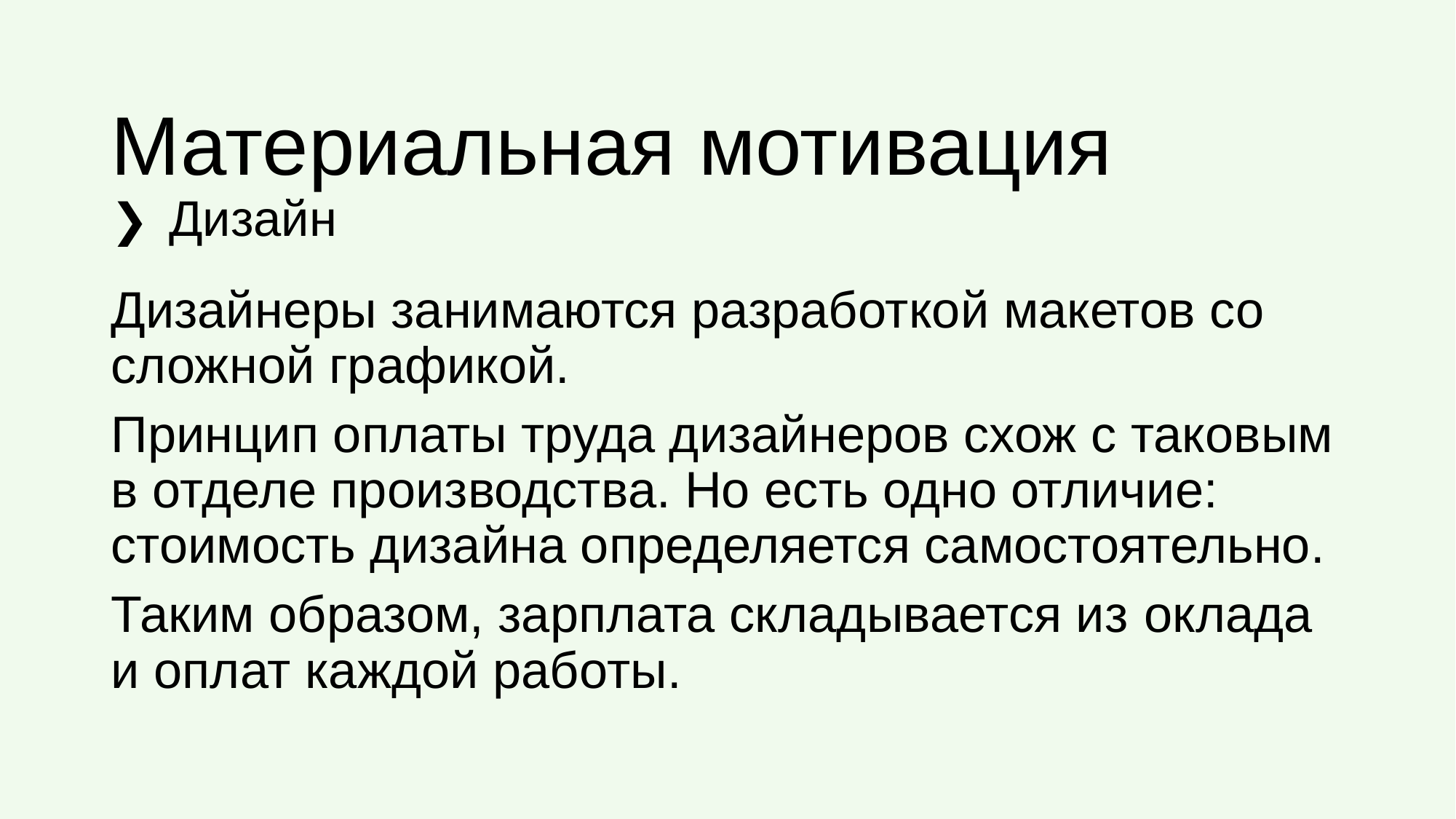

# Материальная мотивация ❯  Дизайн
Дизайнеры занимаются разработкой макетов со сложной графикой.
Принцип оплаты труда дизайнеров схож с таковым в отделе производства. Но есть одно отличие: стоимость дизайна определяется самостоятельно.
Таким образом, зарплата складывается из оклада и оплат каждой работы.